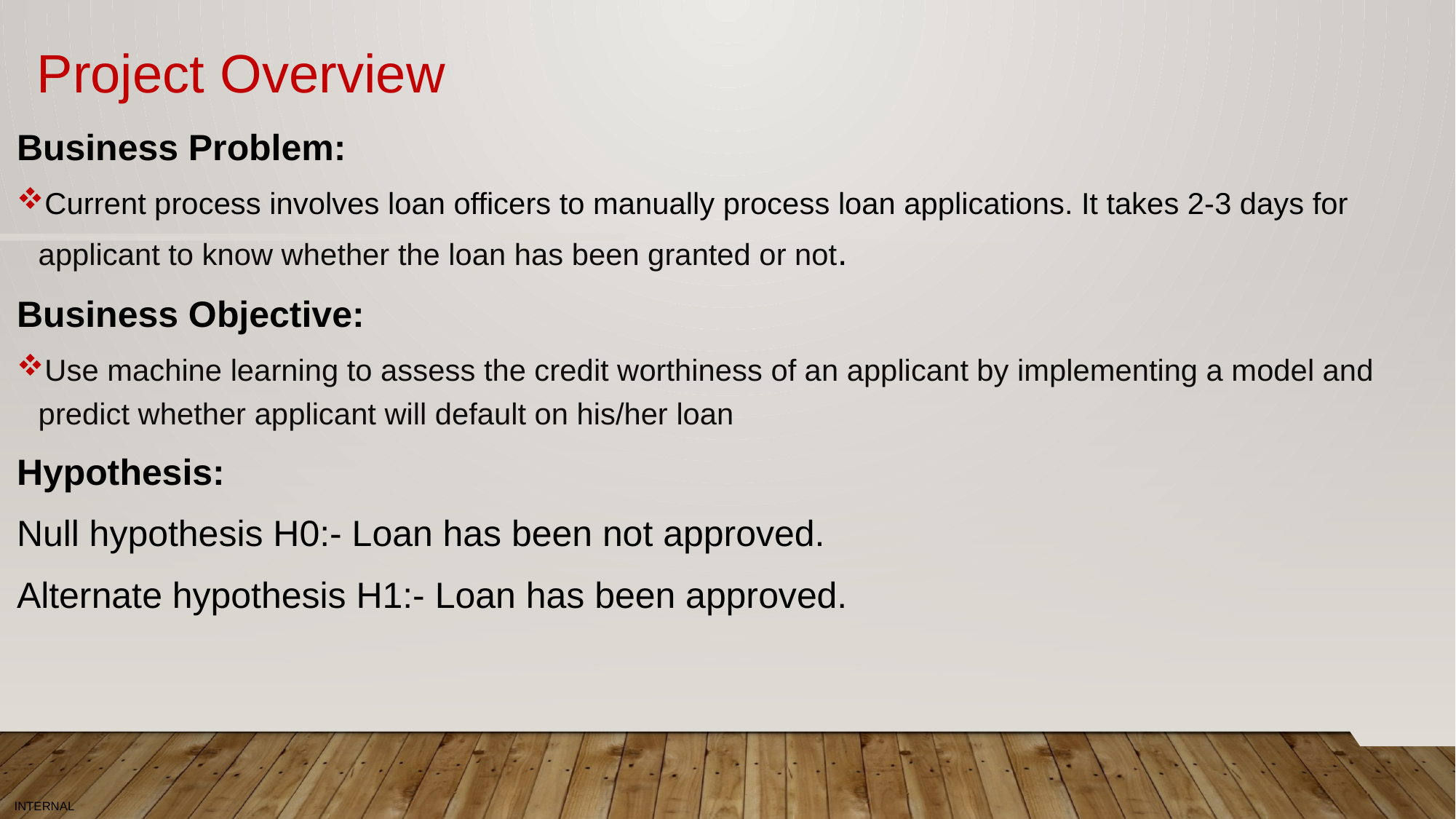

Project Overview
Business Problem:
Current process involves loan officers to manually process loan applications. It takes 2-3 days for applicant to know whether the loan has been granted or not.
Business Objective:
Use machine learning to assess the credit worthiness of an applicant by implementing a model and predict whether applicant will default on his/her loan
Hypothesis:
Null hypothesis H0:- Loan has been not approved.
Alternate hypothesis H1:- Loan has been approved.